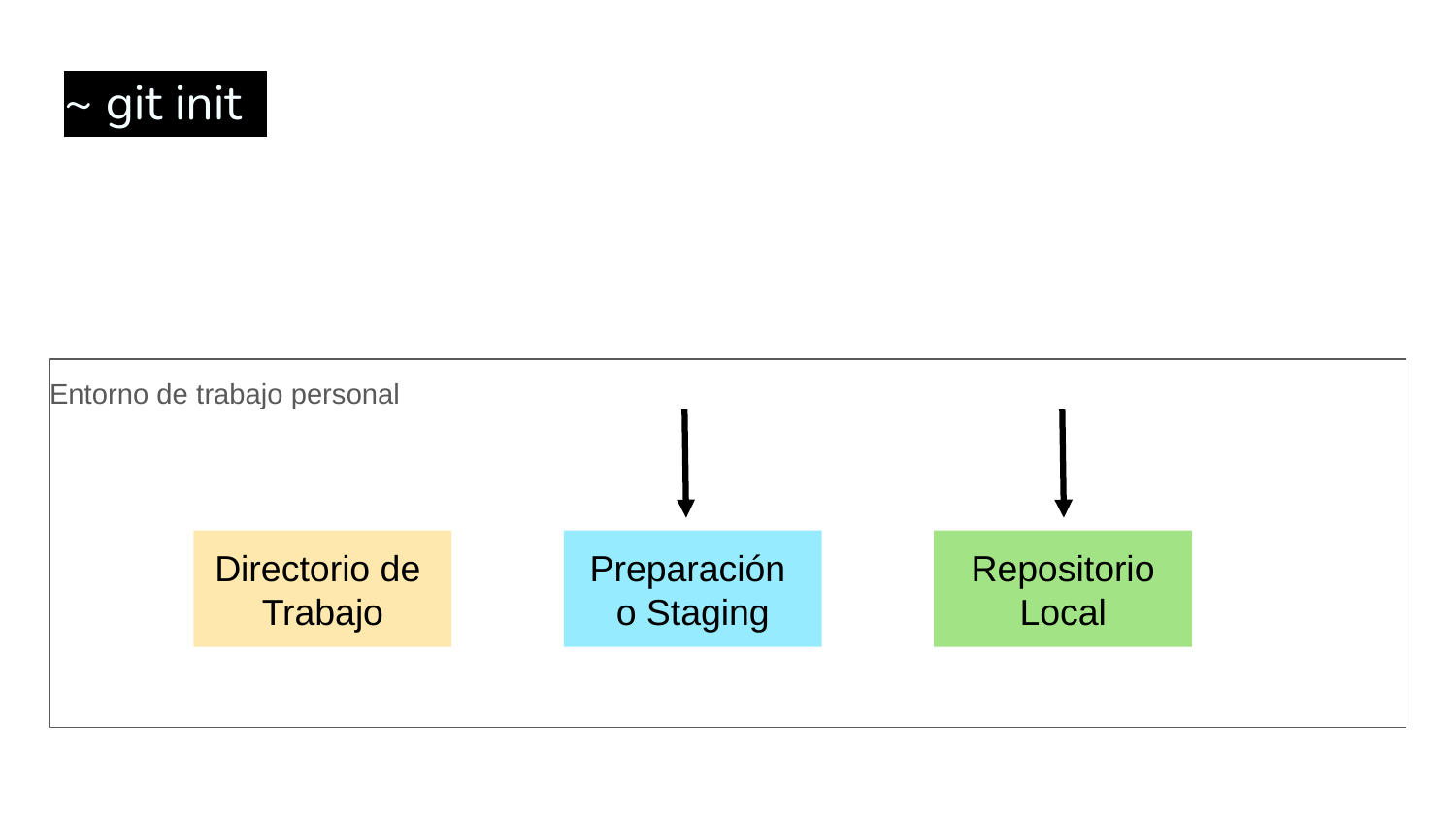

~ git init
# Entorno de trabajo personal

Directorio de
Trabajo
Preparación
o Staging
Repositorio Local